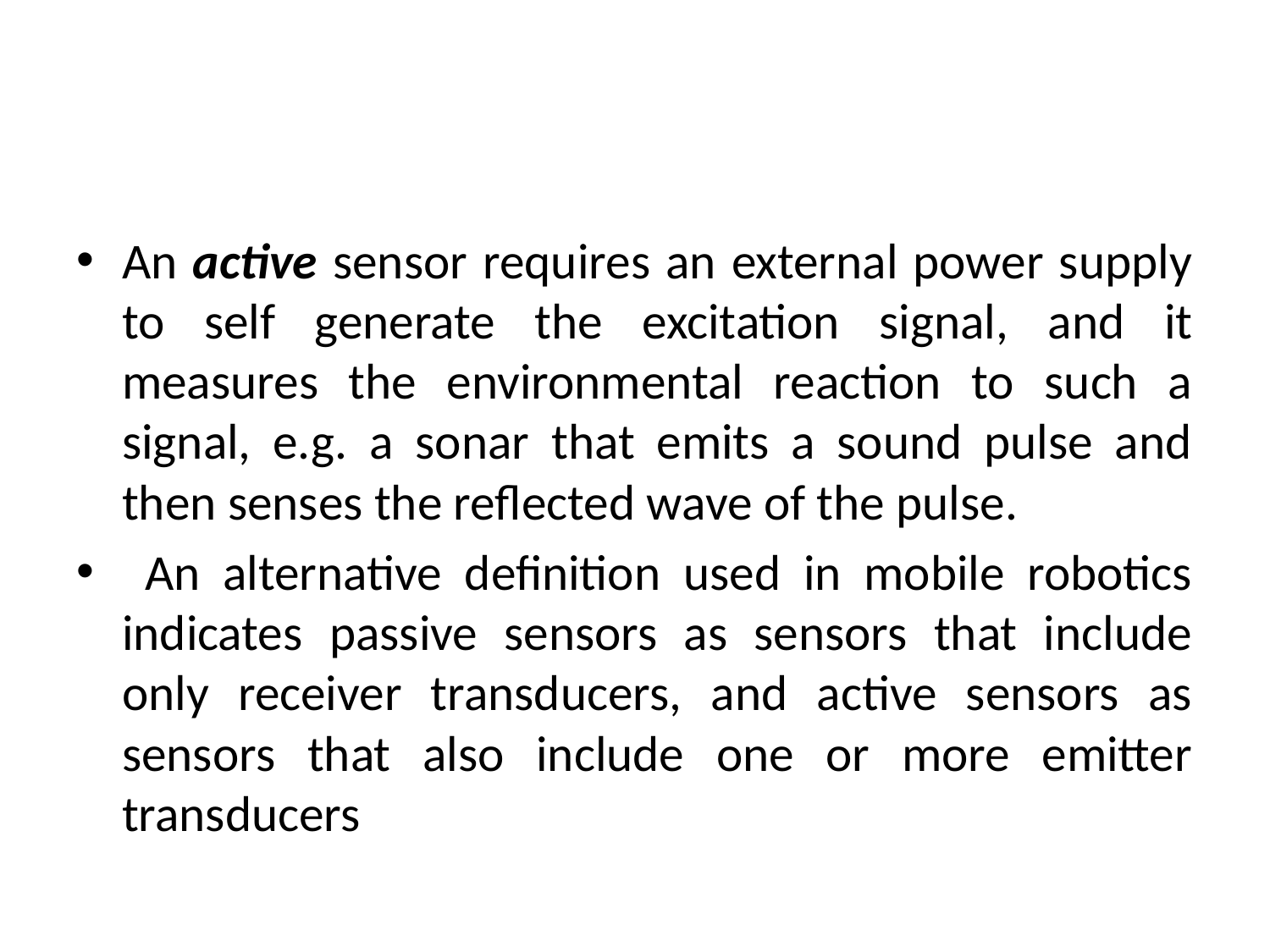

#
An active sensor requires an external power supply to self generate the excitation signal, and it measures the environmental reaction to such a signal, e.g. a sonar that emits a sound pulse and then senses the reflected wave of the pulse.
 An alternative definition used in mobile robotics indicates passive sensors as sensors that include only receiver transducers, and active sensors as sensors that also include one or more emitter transducers